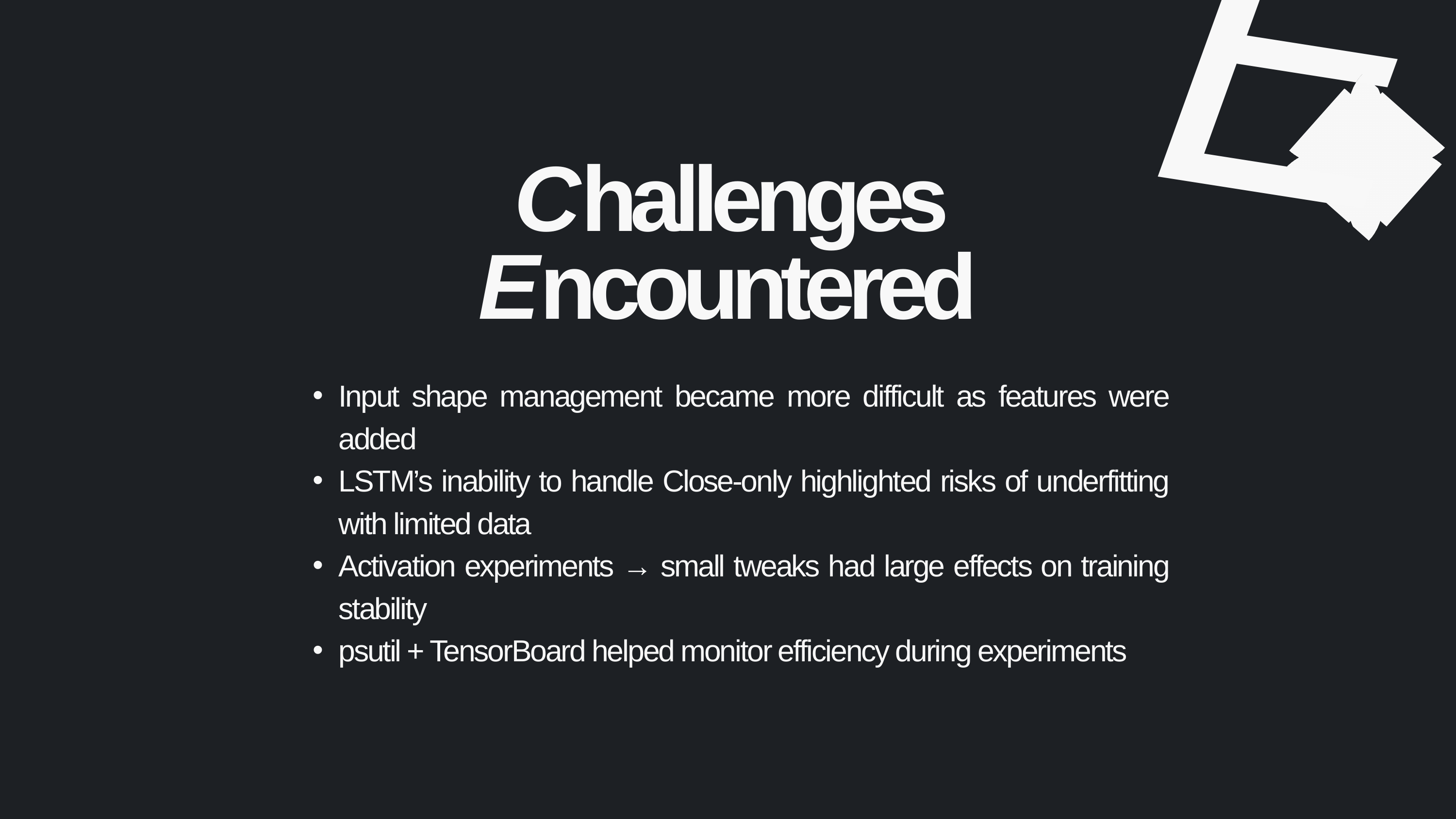

E

Challenges Encountered
Input shape management became more difficult as features were added
LSTM’s inability to handle Close-only highlighted risks of underfitting with limited data
Activation experiments → small tweaks had large effects on training stability
psutil + TensorBoard helped monitor efficiency during experiments